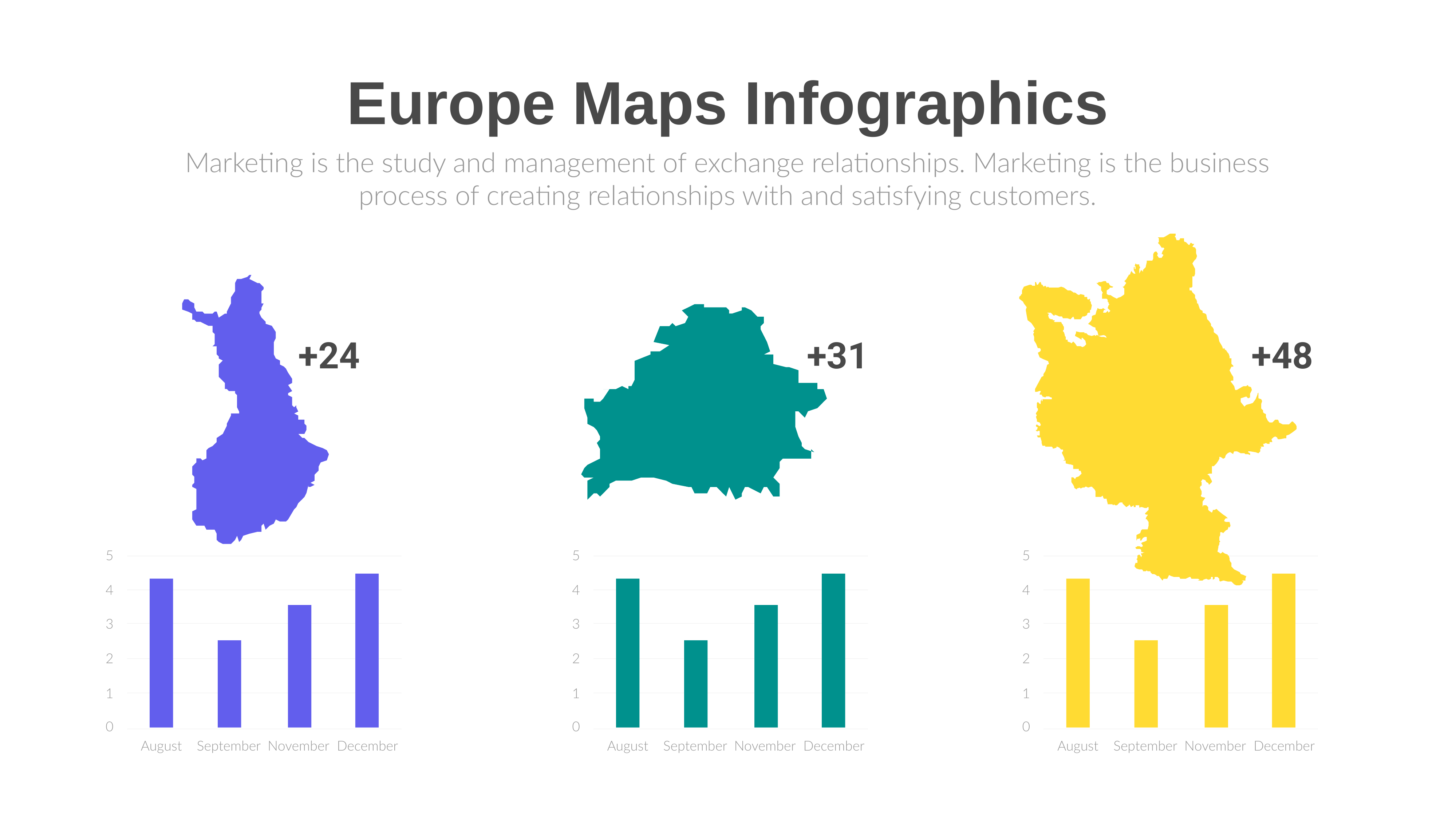

Europe Maps Infographics
Marketing is the study and management of exchange relationships. Marketing is the business process of creating relationships with and satisfying customers.

+24
+31
+48
5

4

3

2
1
0
August
September
November
December
5

4

3

2
1
0
August
September
November
December
5

4

3

2
1
0
August
September
November
December